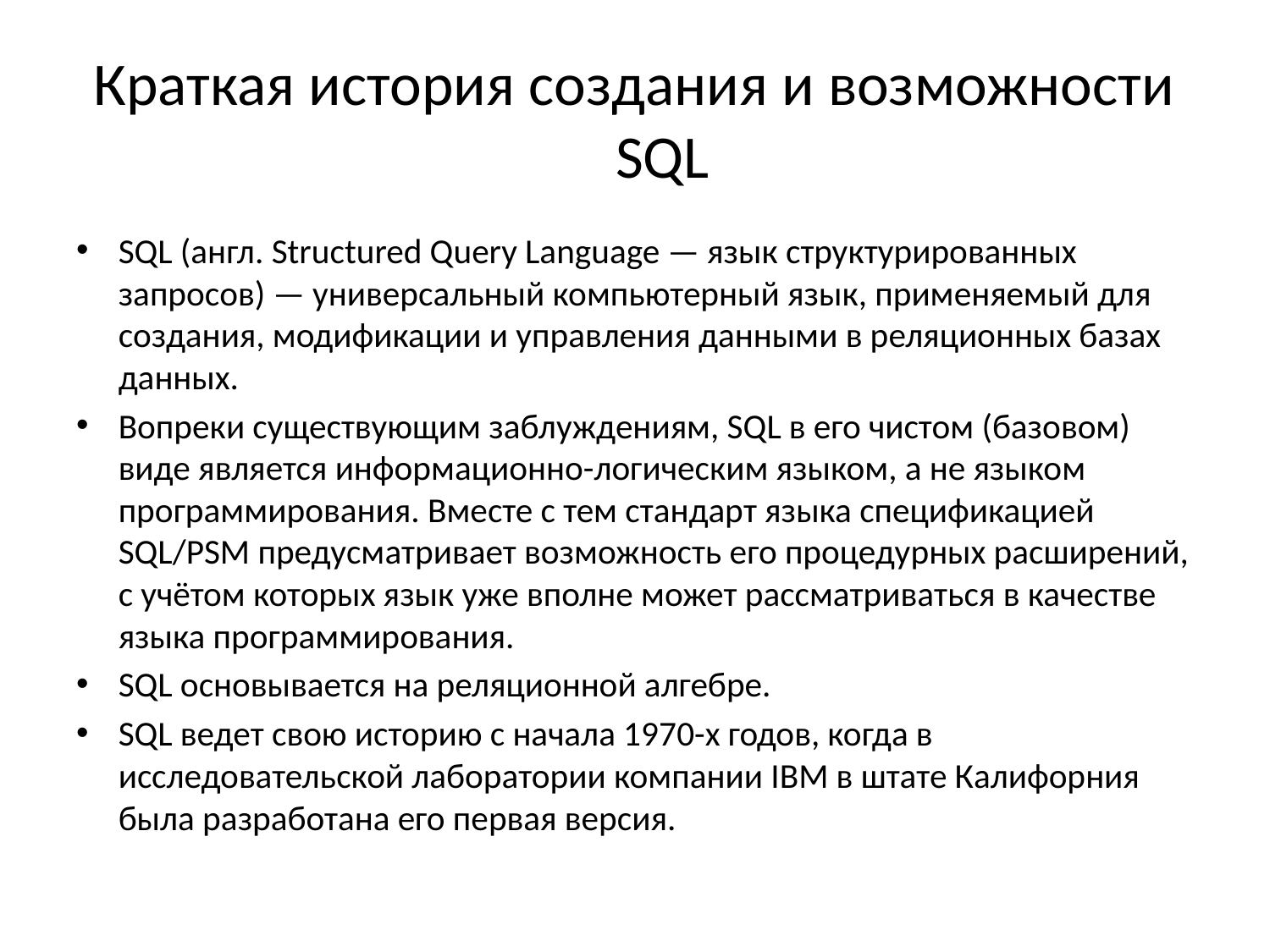

# Краткая история создания и возможности SQL
SQL (англ. Structured Query Language — язык структурированных запросов) — универсальный компьютерный язык, применяемый для создания, модификации и управления данными в реляционных базах данных.
Вопреки существующим заблуждениям, SQL в его чистом (базовом) виде является информационно-логическим языком, а не языком программирования. Вместе с тем стандарт языка спецификацией SQL/PSM предусматривает возможность его процедурных расширений, с учётом которых язык уже вполне может рассматриваться в качестве языка программирования.
SQL основывается на реляционной алгебре.
SQL ведет свою историю с начала 1970-х годов, когда в исследовательской лаборатории компании IBM в штате Калифорния была разработана его первая версия.